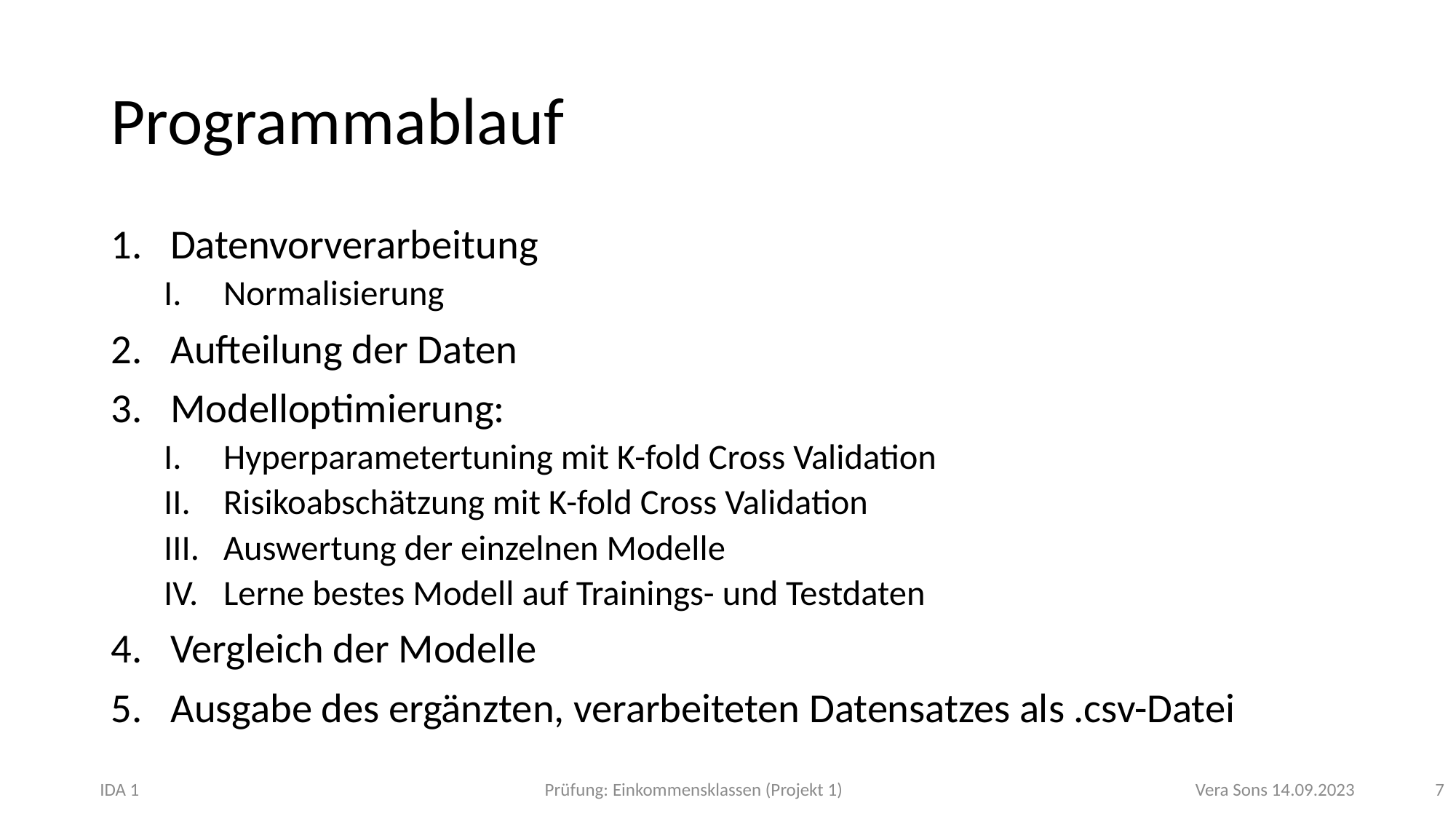

# Programmablauf
Datenvorverarbeitung
Normalisierung
Aufteilung der Daten
Modelloptimierung:
Hyperparametertuning mit K-fold Cross Validation
Risikoabschätzung mit K-fold Cross Validation
Auswertung der einzelnen Modelle
Lerne bestes Modell auf Trainings- und Testdaten
Vergleich der Modelle
Ausgabe des ergänzten, verarbeiteten Datensatzes als .csv-Datei
7
IDA 1				  Prüfung: Einkommensklassen (Projekt 1)				 Vera Sons 14.09.2023